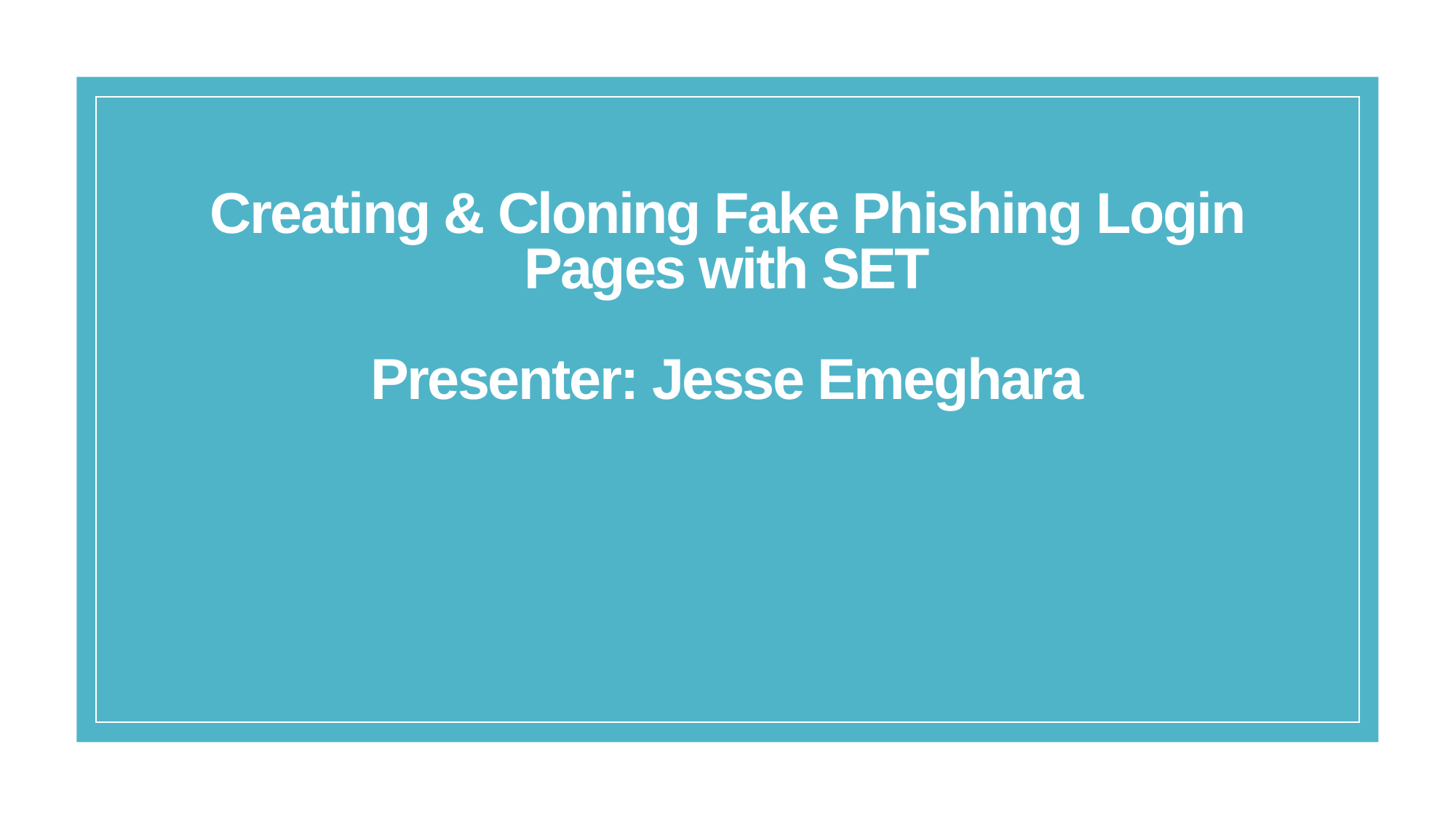

# Creating & Cloning Fake Phishing Login Pages with SET Presenter: Jesse Emeghara